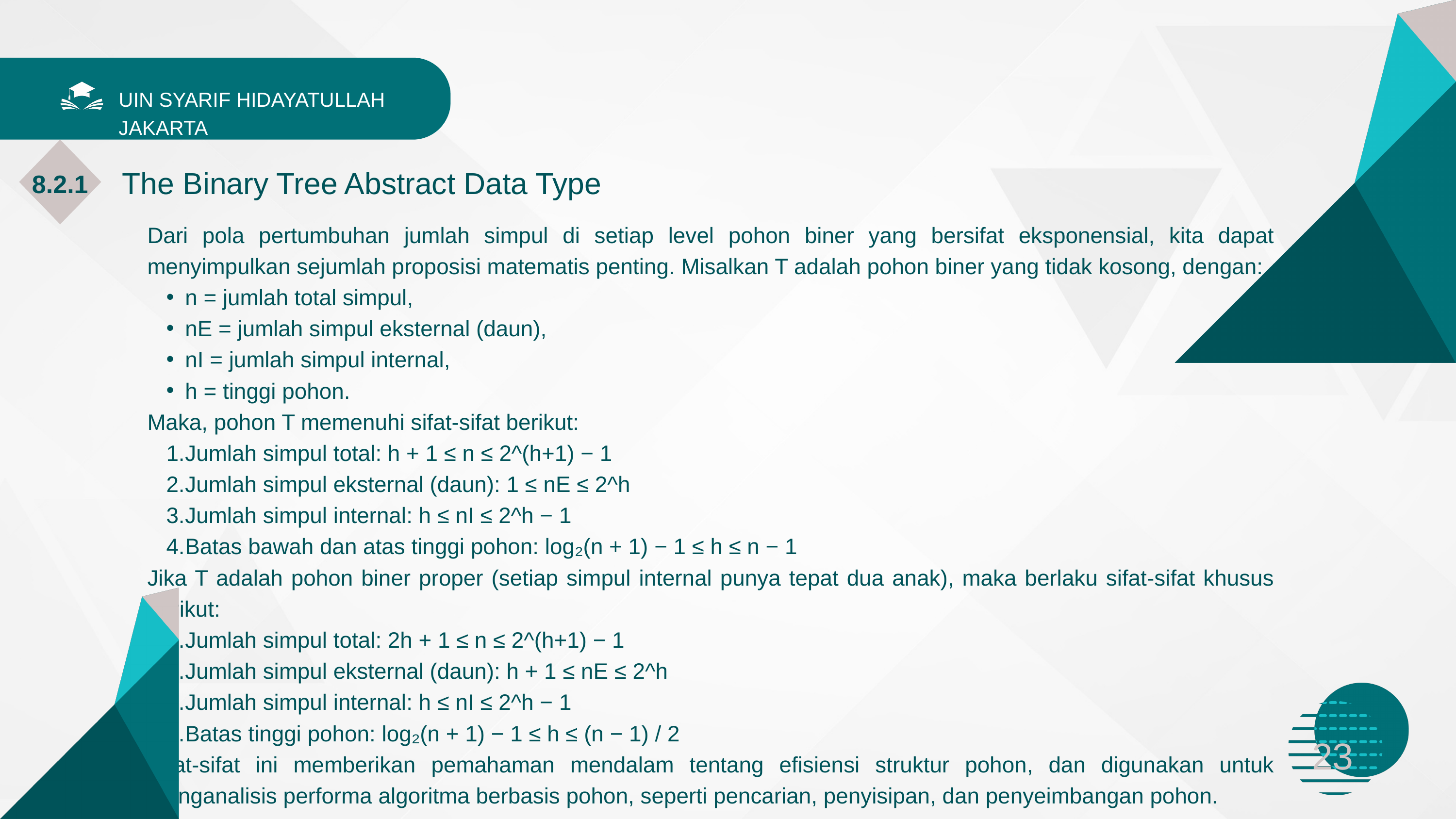

UIN SYARIF HIDAYATULLAH JAKARTA

The Binary Tree Abstract Data Type
8.2.1
Dari pola pertumbuhan jumlah simpul di setiap level pohon biner yang bersifat eksponensial, kita dapat menyimpulkan sejumlah proposisi matematis penting. Misalkan T adalah pohon biner yang tidak kosong, dengan:
n = jumlah total simpul,
nE = jumlah simpul eksternal (daun),
nI = jumlah simpul internal,
h = tinggi pohon.
Maka, pohon T memenuhi sifat-sifat berikut:
Jumlah simpul total: h + 1 ≤ n ≤ 2^(h+1) − 1
Jumlah simpul eksternal (daun): 1 ≤ nE ≤ 2^h
Jumlah simpul internal: h ≤ nI ≤ 2^h − 1
Batas bawah dan atas tinggi pohon: log₂(n + 1) − 1 ≤ h ≤ n − 1
Jika T adalah pohon biner proper (setiap simpul internal punya tepat dua anak), maka berlaku sifat-sifat khusus berikut:
Jumlah simpul total: 2h + 1 ≤ n ≤ 2^(h+1) − 1
Jumlah simpul eksternal (daun): h + 1 ≤ nE ≤ 2^h
Jumlah simpul internal: h ≤ nI ≤ 2^h − 1
Batas tinggi pohon: log₂(n + 1) − 1 ≤ h ≤ (n − 1) / 2
Sifat-sifat ini memberikan pemahaman mendalam tentang efisiensi struktur pohon, dan digunakan untuk menganalisis performa algoritma berbasis pohon, seperti pencarian, penyisipan, dan penyeimbangan pohon.

23